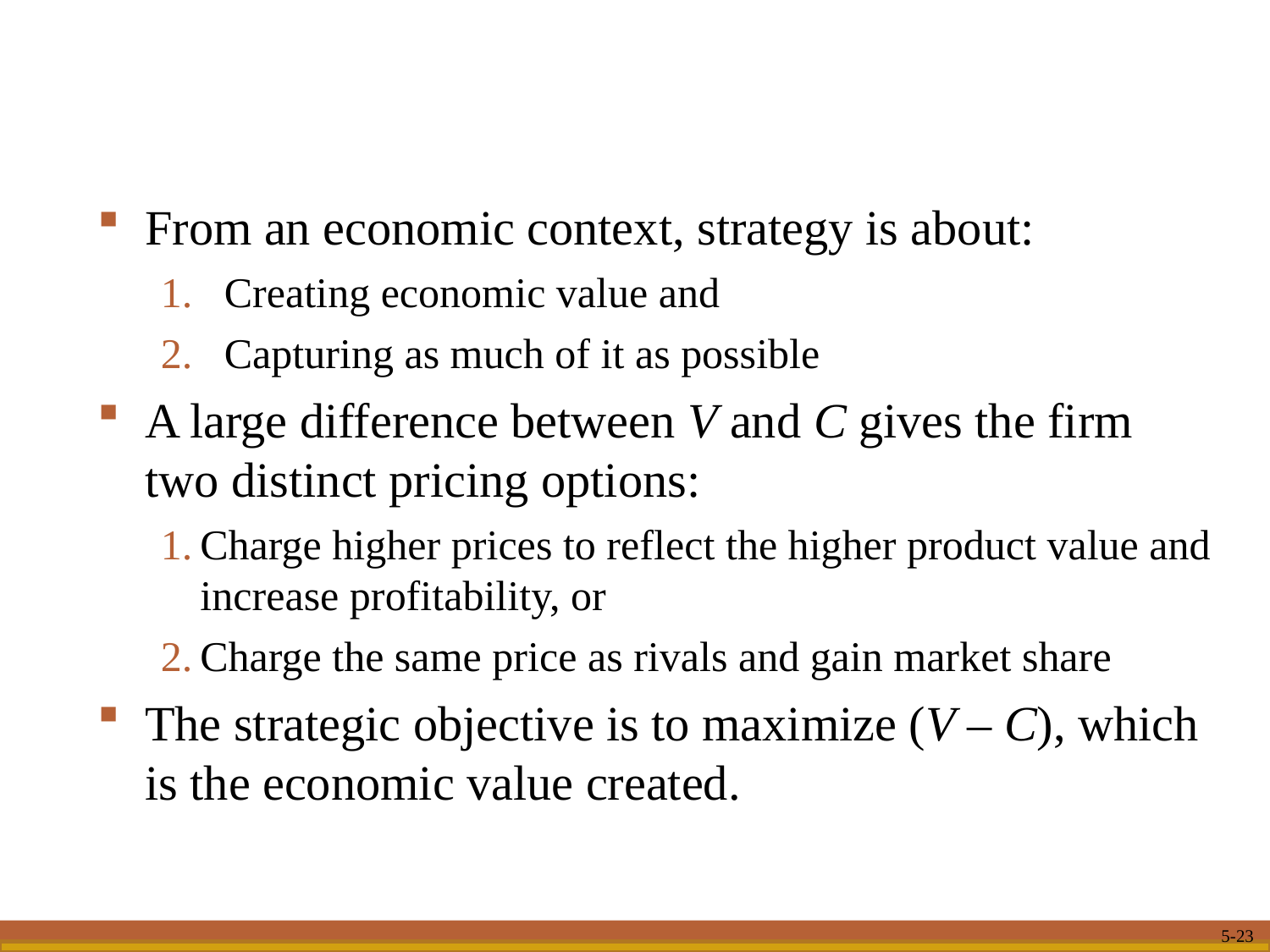

From an economic context, strategy is about:
Creating economic value and
Capturing as much of it as possible
A large difference between V and C gives the firm two distinct pricing options:
Charge higher prices to reflect the higher product value and increase profitability, or
Charge the same price as rivals and gain market share
The strategic objective is to maximize (V – C), which is the economic value created.